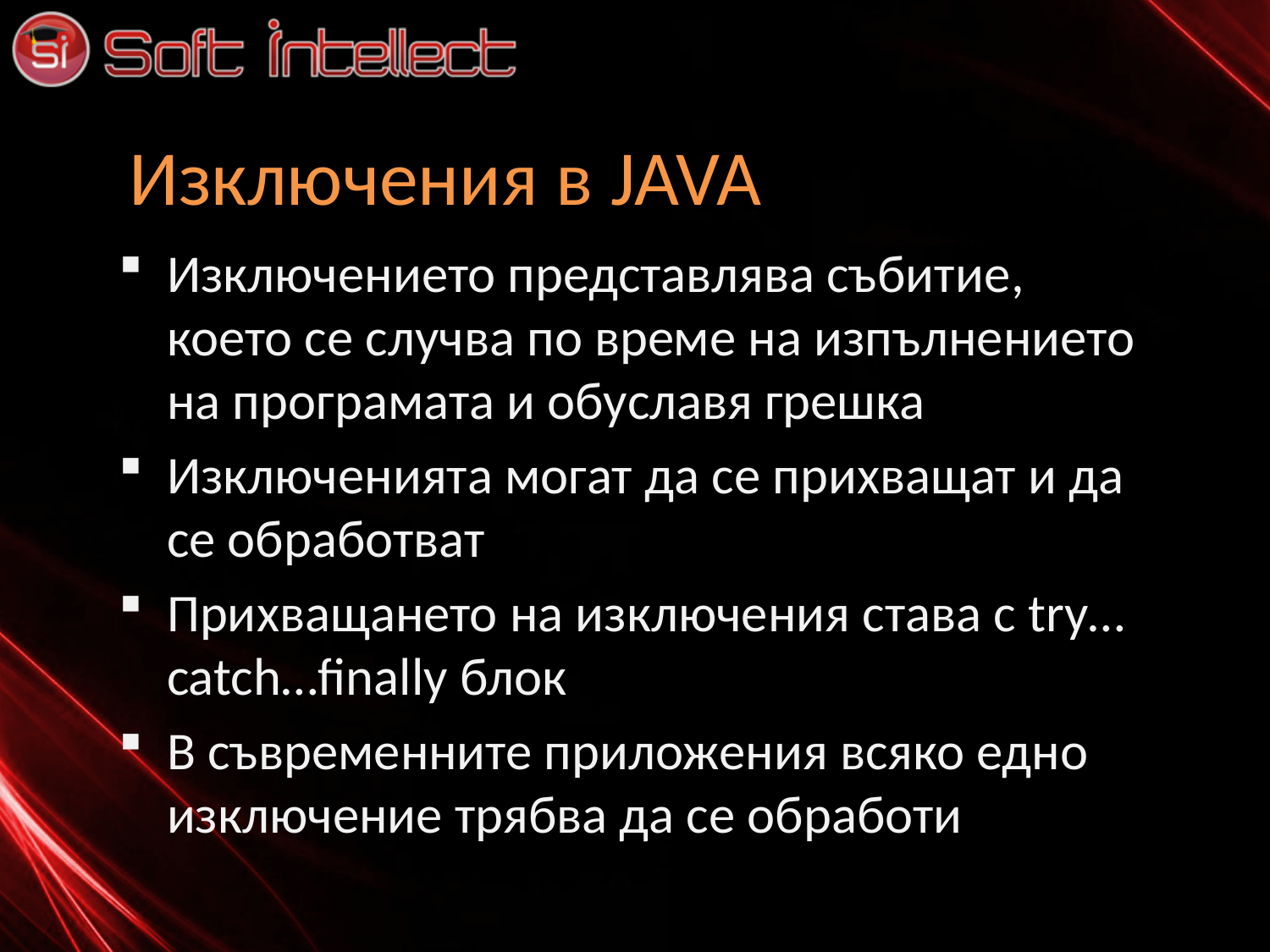

# Изключения в JAVA
Изключението представлява събитие, което се случва по време на изпълнението на програмата и обуславя грешка
Изключенията могат да се прихващат и да се обработват
Прихващането на изключения става с try…catch…finally блок
В съвременните приложения всяко едно изключение трябва да се обработи